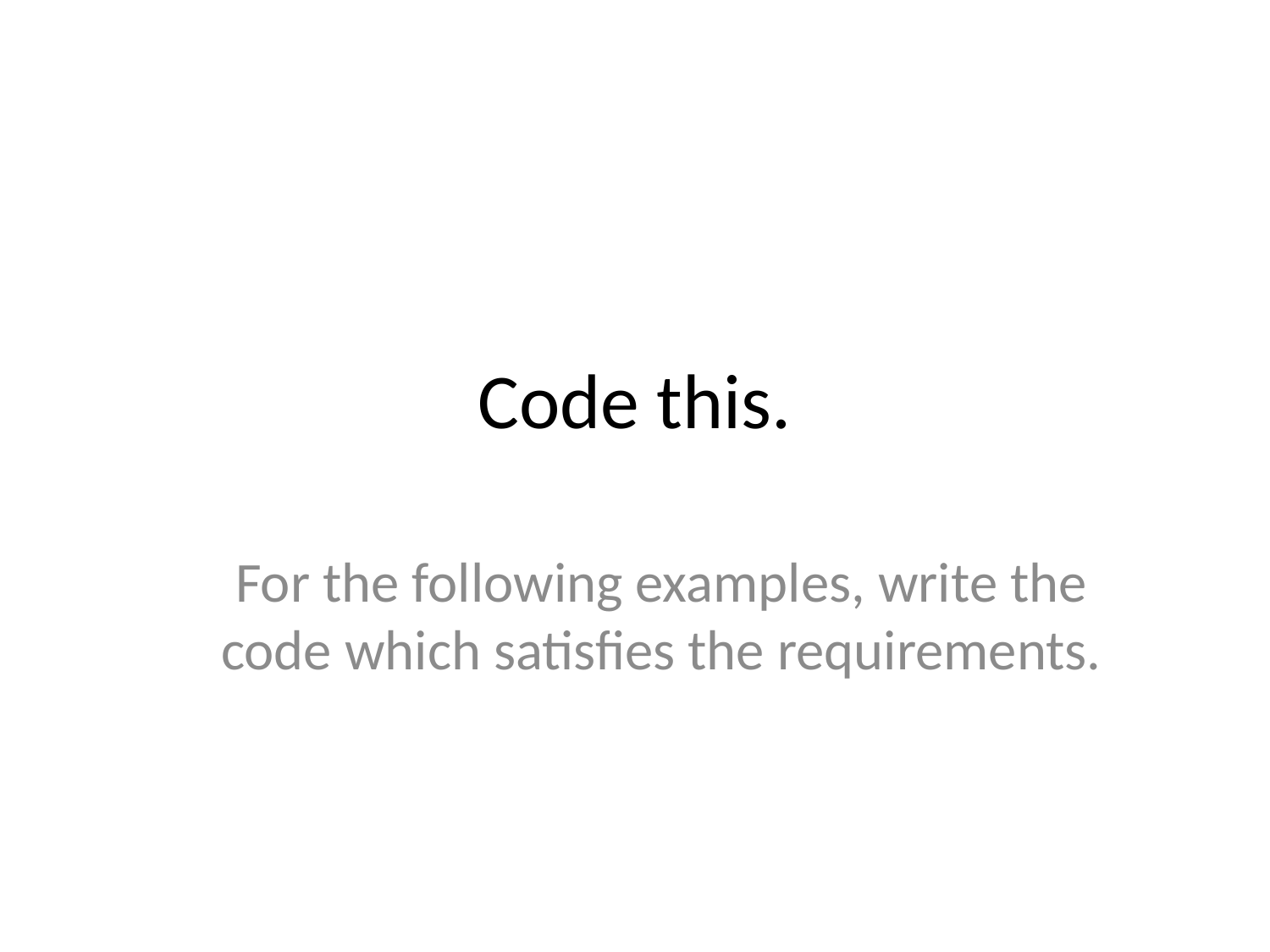

# Code this.
For the following examples, write the code which satisfies the requirements.